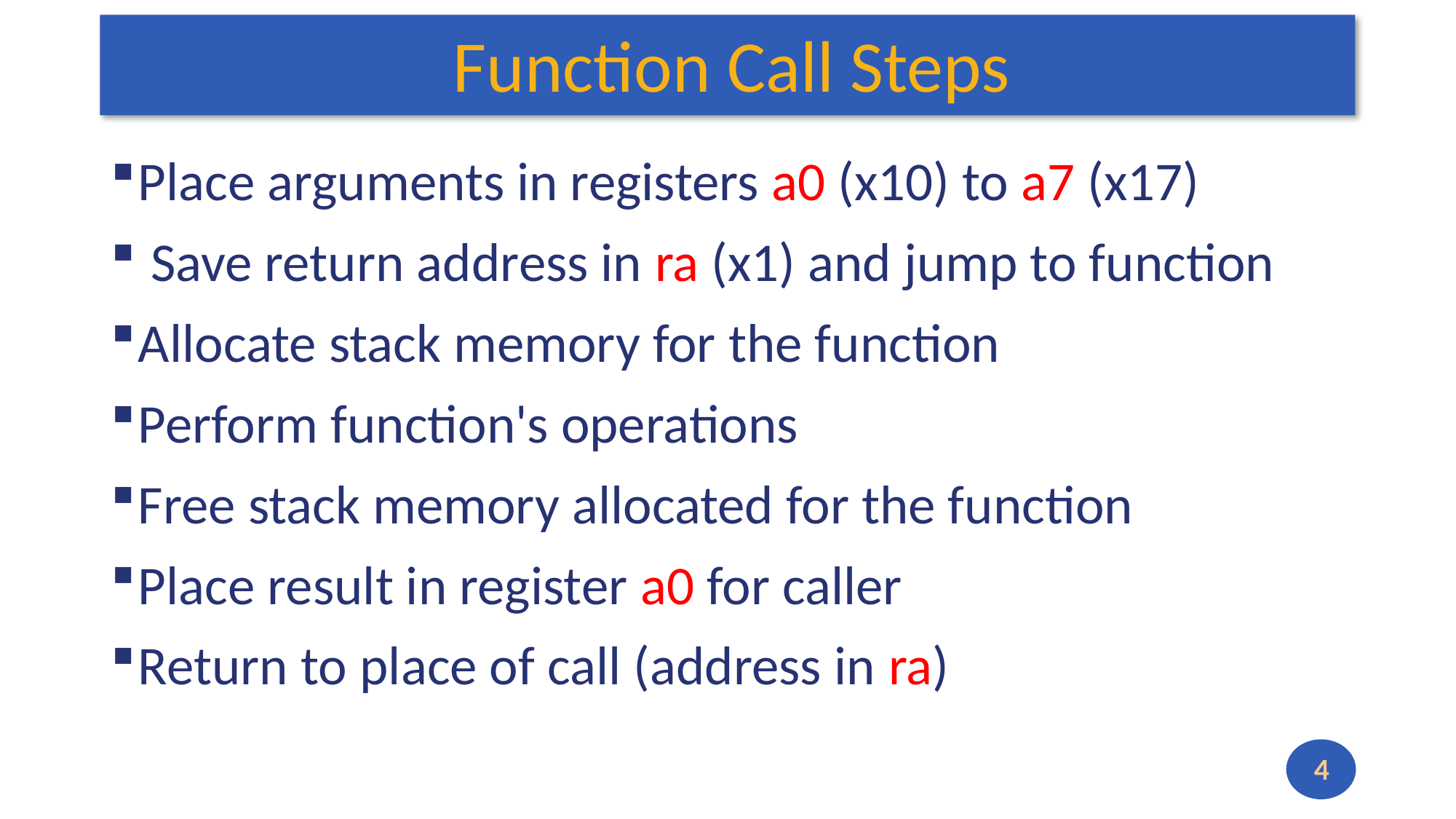

# Function Call Steps
Place arguments in registers a0 (x10) to a7 (x17)
 Save return address in ra (x1) and jump to function
Allocate stack memory for the function
Perform function's operations
Free stack memory allocated for the function
Place result in register a0 for caller
Return to place of call (address in ra)
4